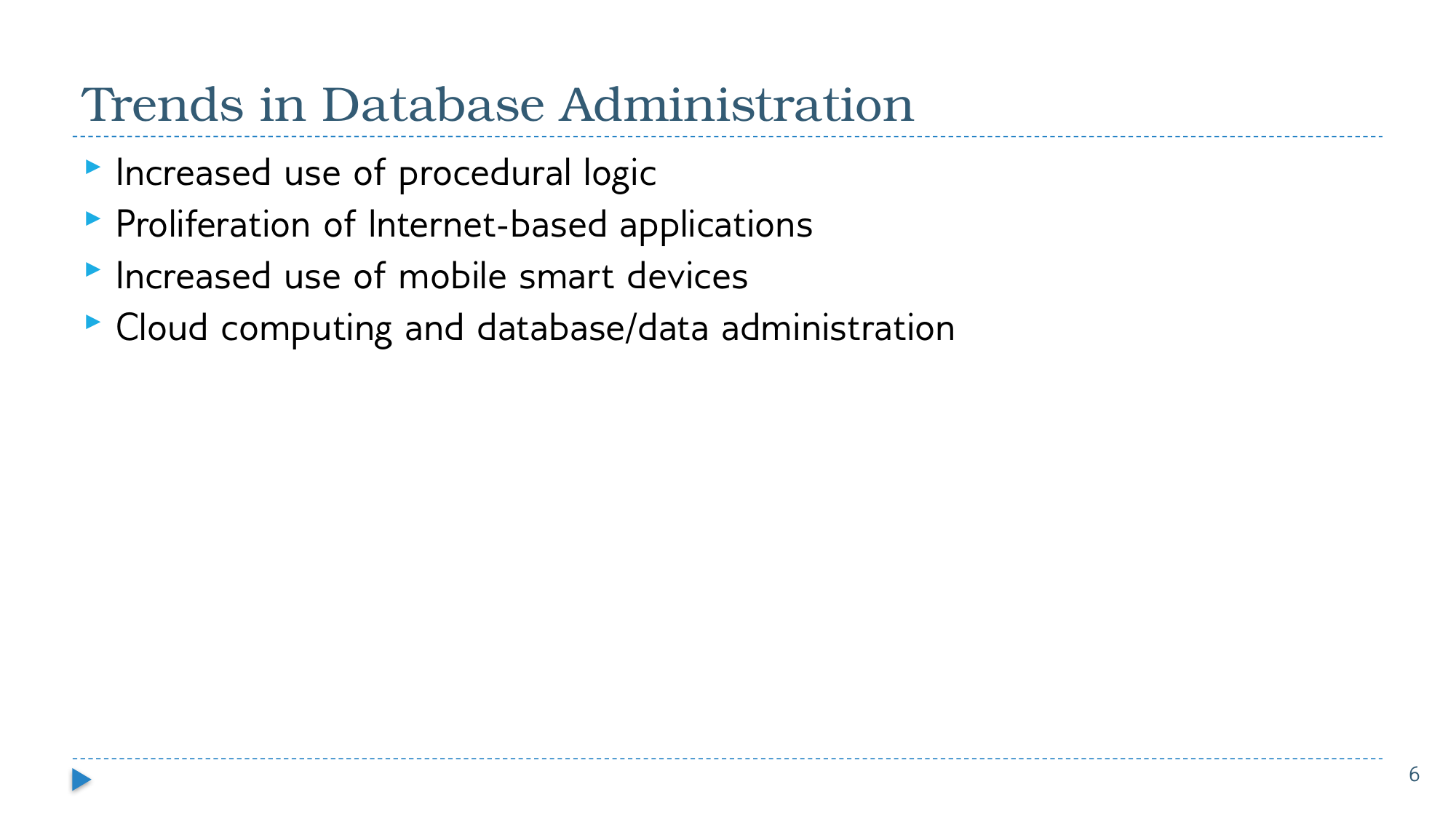

# Trends in Database Administration
Increased use of procedural logic
Proliferation of Internet-based applications
Increased use of mobile smart devices
Cloud computing and database/data administration
6